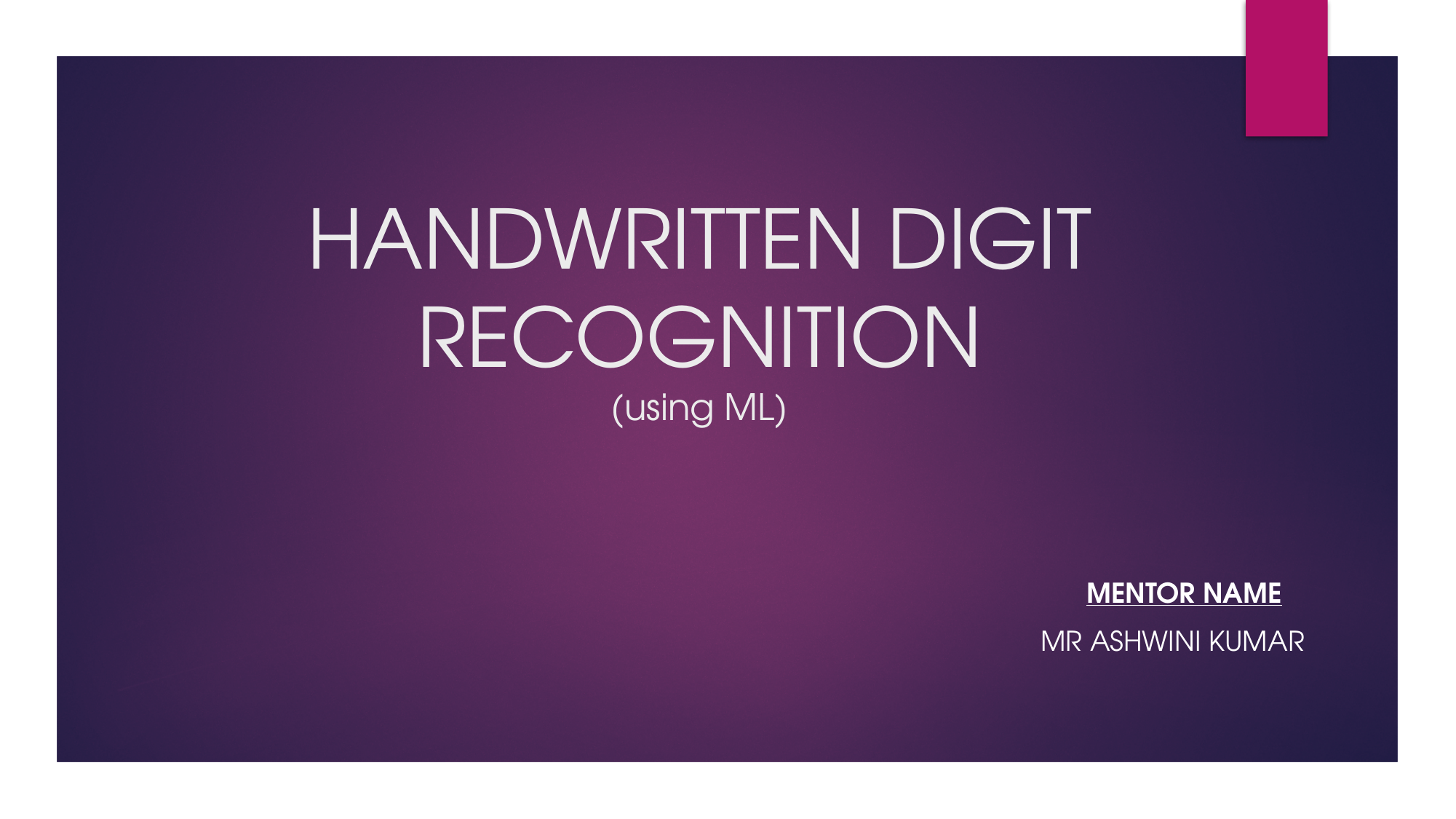

# HANDWRITTEN DIGIT RECOGNITION (using ML)
						mentor name
mr Ashwini kumar